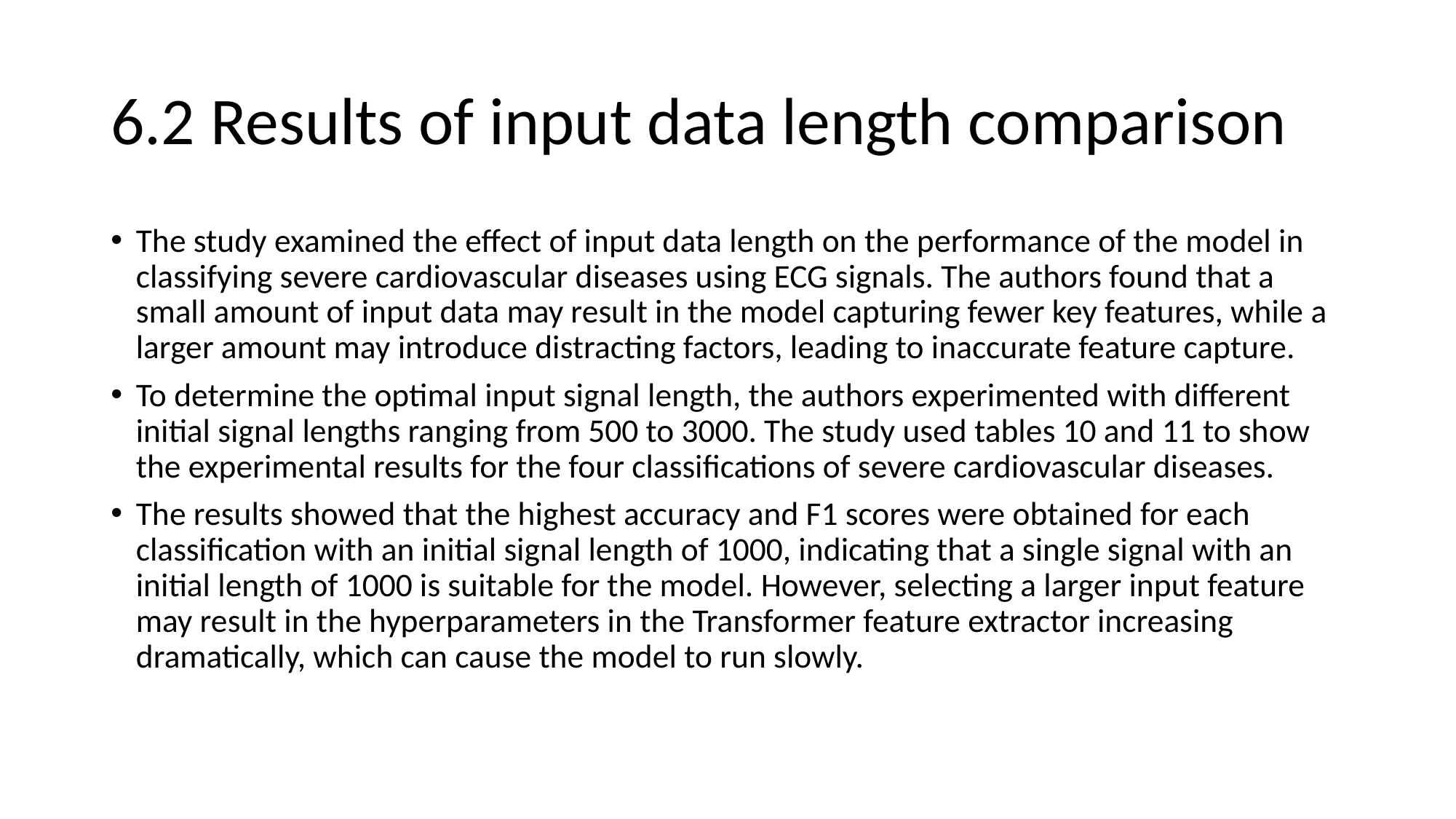

# 6.2 Results of input data length comparison
The study examined the effect of input data length on the performance of the model in classifying severe cardiovascular diseases using ECG signals. The authors found that a small amount of input data may result in the model capturing fewer key features, while a larger amount may introduce distracting factors, leading to inaccurate feature capture.
To determine the optimal input signal length, the authors experimented with different initial signal lengths ranging from 500 to 3000. The study used tables 10 and 11 to show the experimental results for the four classifications of severe cardiovascular diseases.
The results showed that the highest accuracy and F1 scores were obtained for each classification with an initial signal length of 1000, indicating that a single signal with an initial length of 1000 is suitable for the model. However, selecting a larger input feature may result in the hyperparameters in the Transformer feature extractor increasing dramatically, which can cause the model to run slowly.